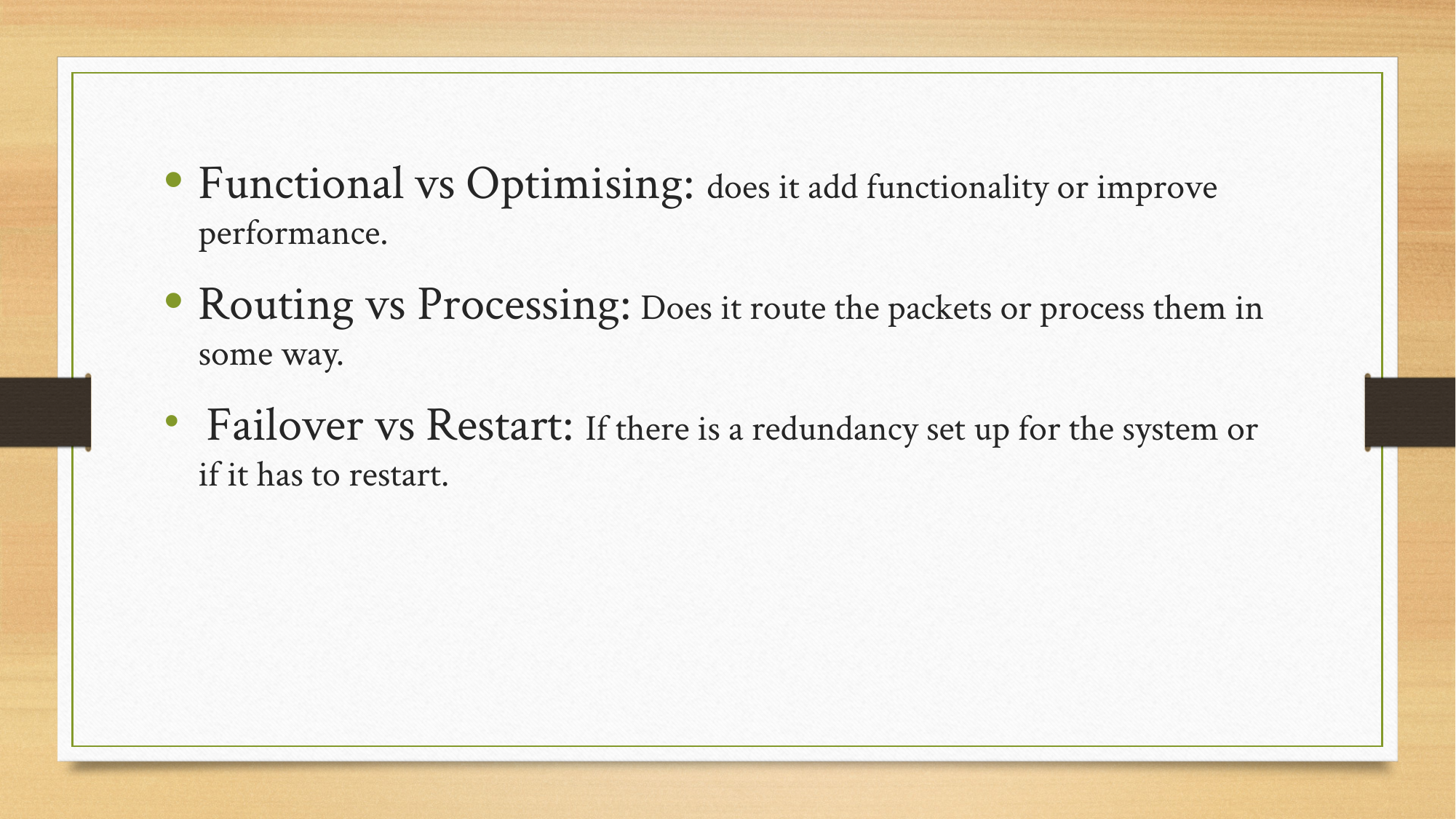

Functional vs Optimising: does it add functionality or improve performance.
Routing vs Processing: Does it route the packets or process them in some way.
 Failover vs Restart: If there is a redundancy set up for the system or if it has to restart.